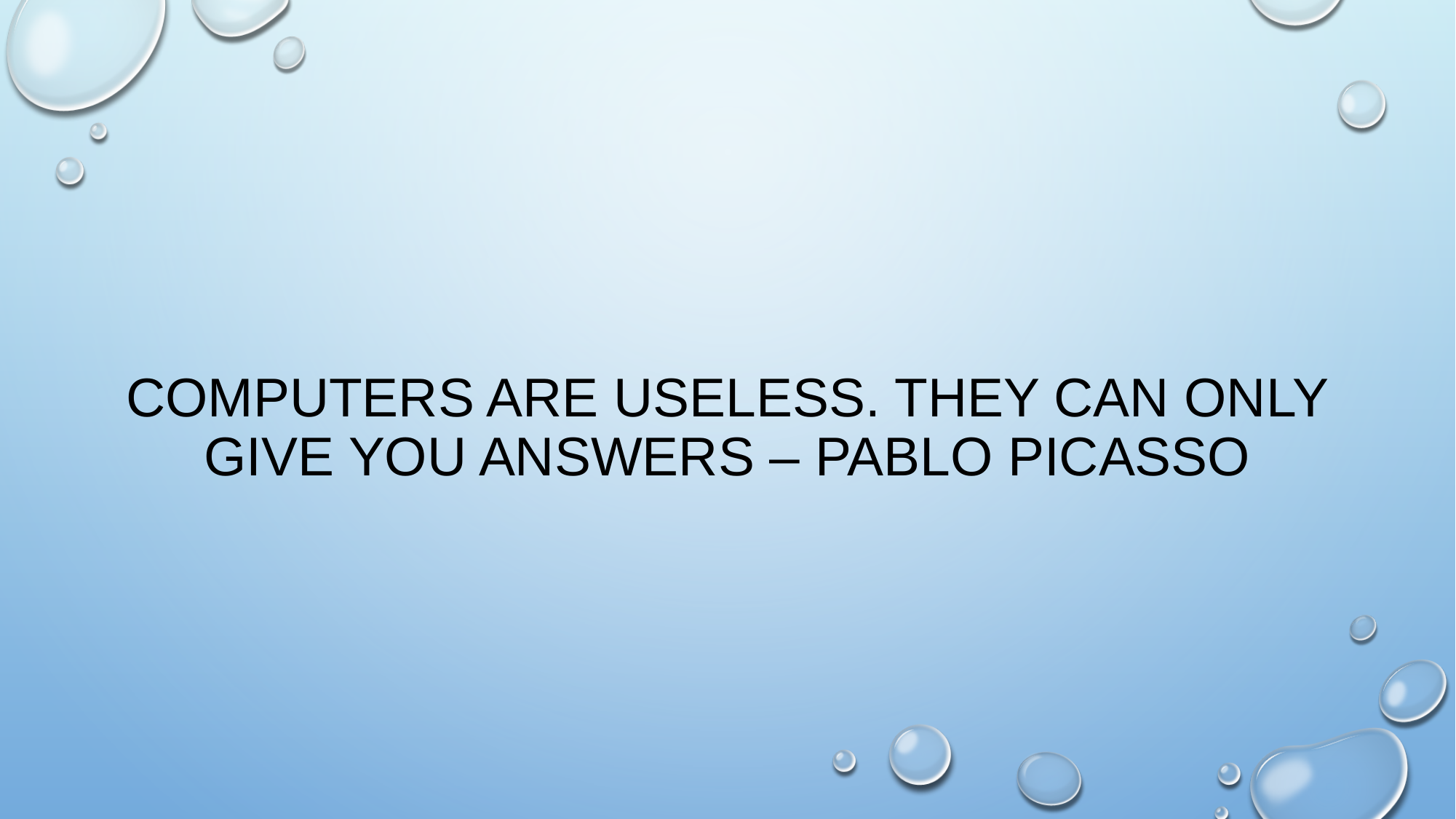

# Computers Are Useless. They Can Only Give You Answers – Pablo Picasso